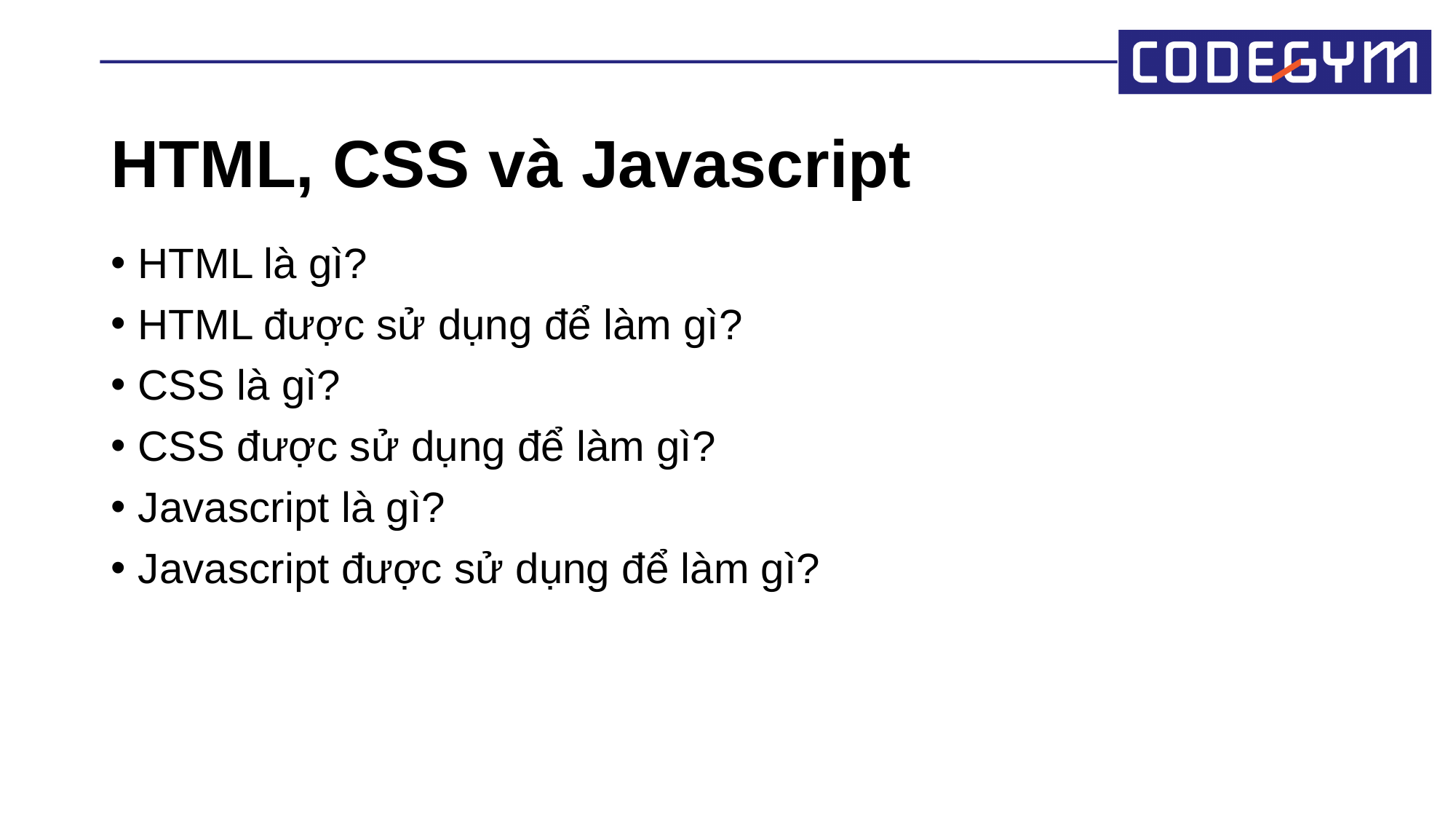

# HTML, CSS và Javascript
HTML là gì?
HTML được sử dụng để làm gì?
CSS là gì?
CSS được sử dụng để làm gì?
Javascript là gì?
Javascript được sử dụng để làm gì?